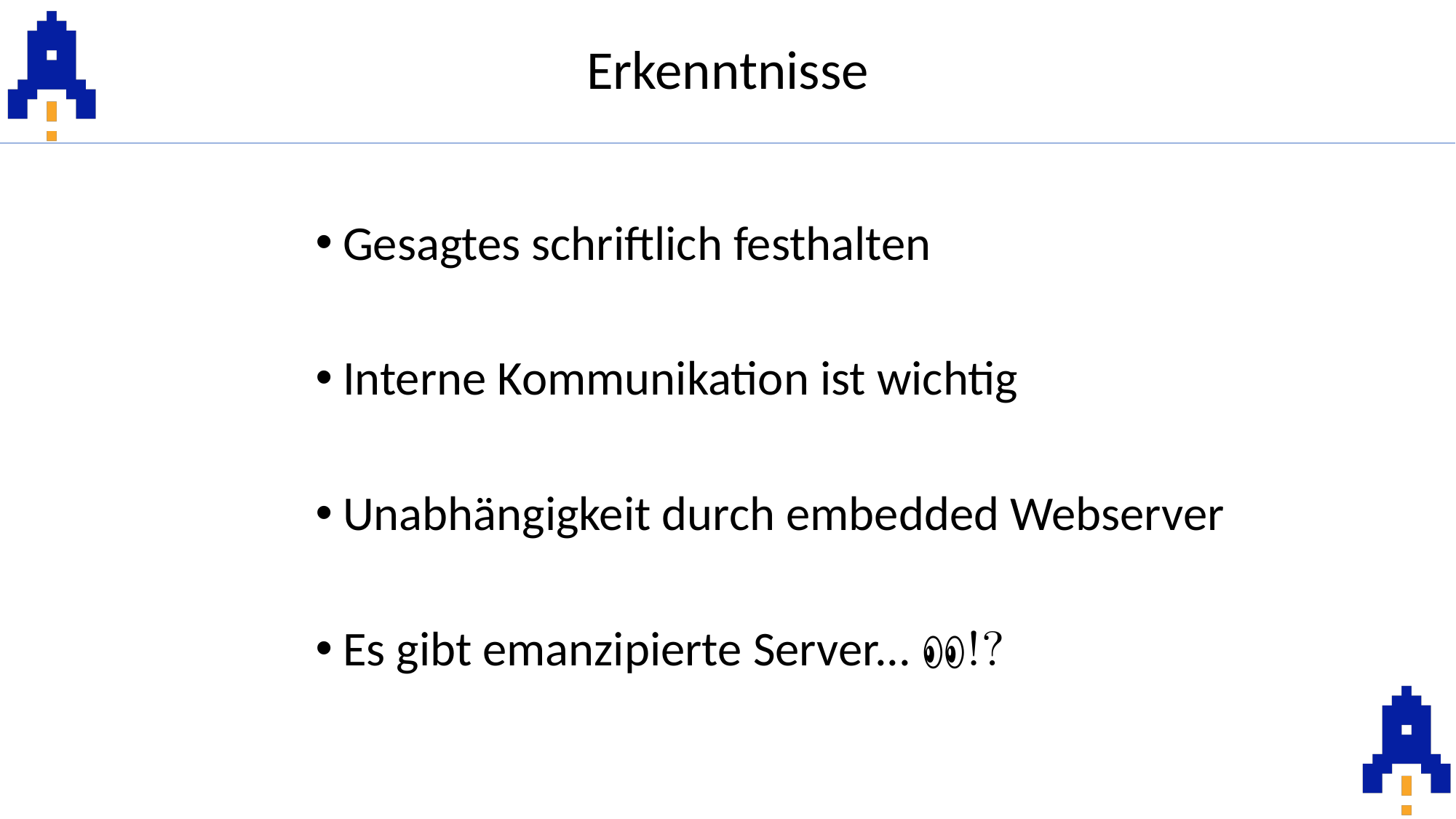

Erkenntnisse
Gesagtes schriftlich festhalten

Interne Kommunikation ist wichtig

Unabhängigkeit durch embedded Webserver

Es gibt emanzipierte Server... 👀⁉️